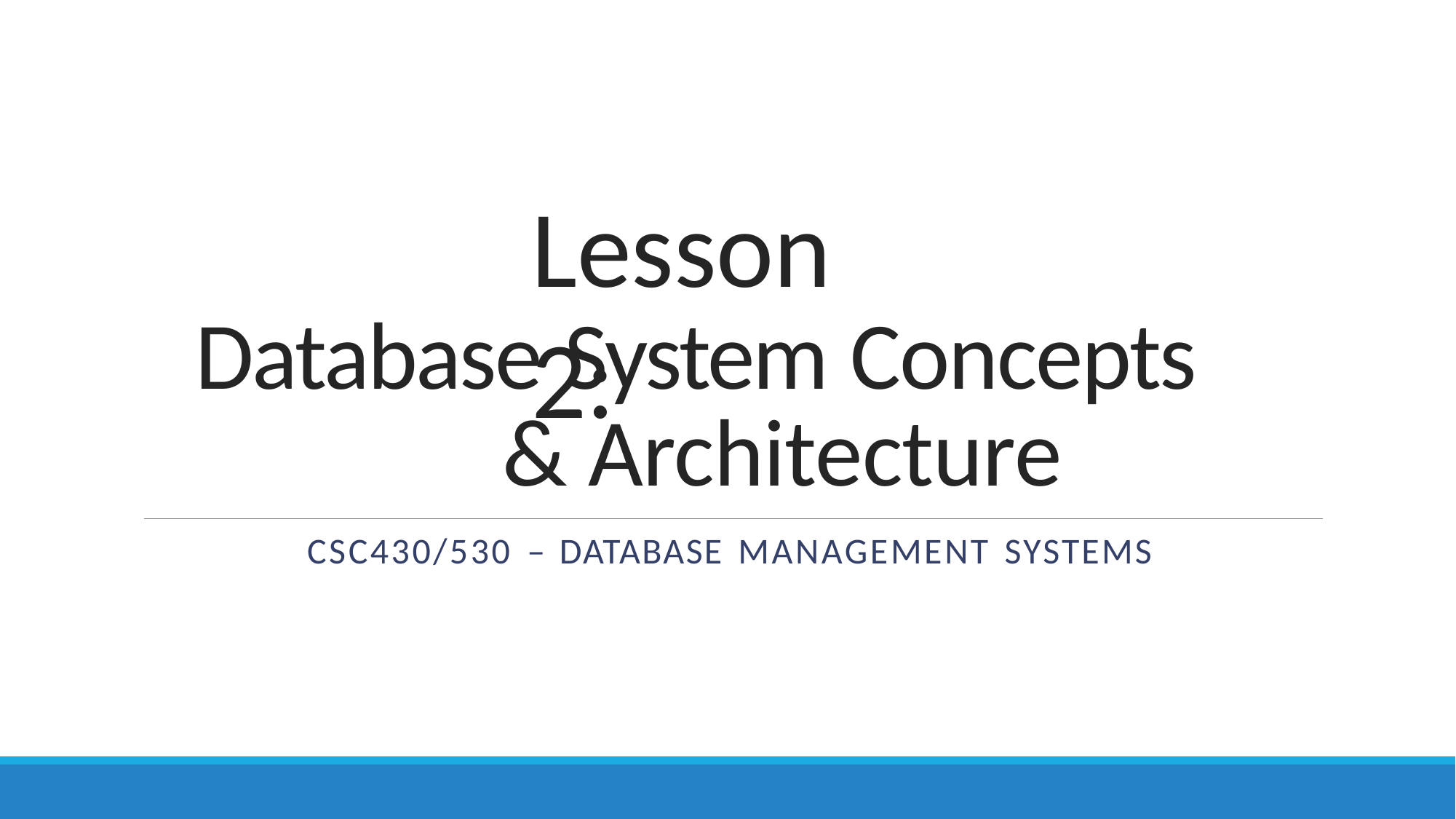

# Lesson 2:
Database System Concepts & Architecture

CSC430/530 – DATABASE MANAGEMENT SYSTEMS